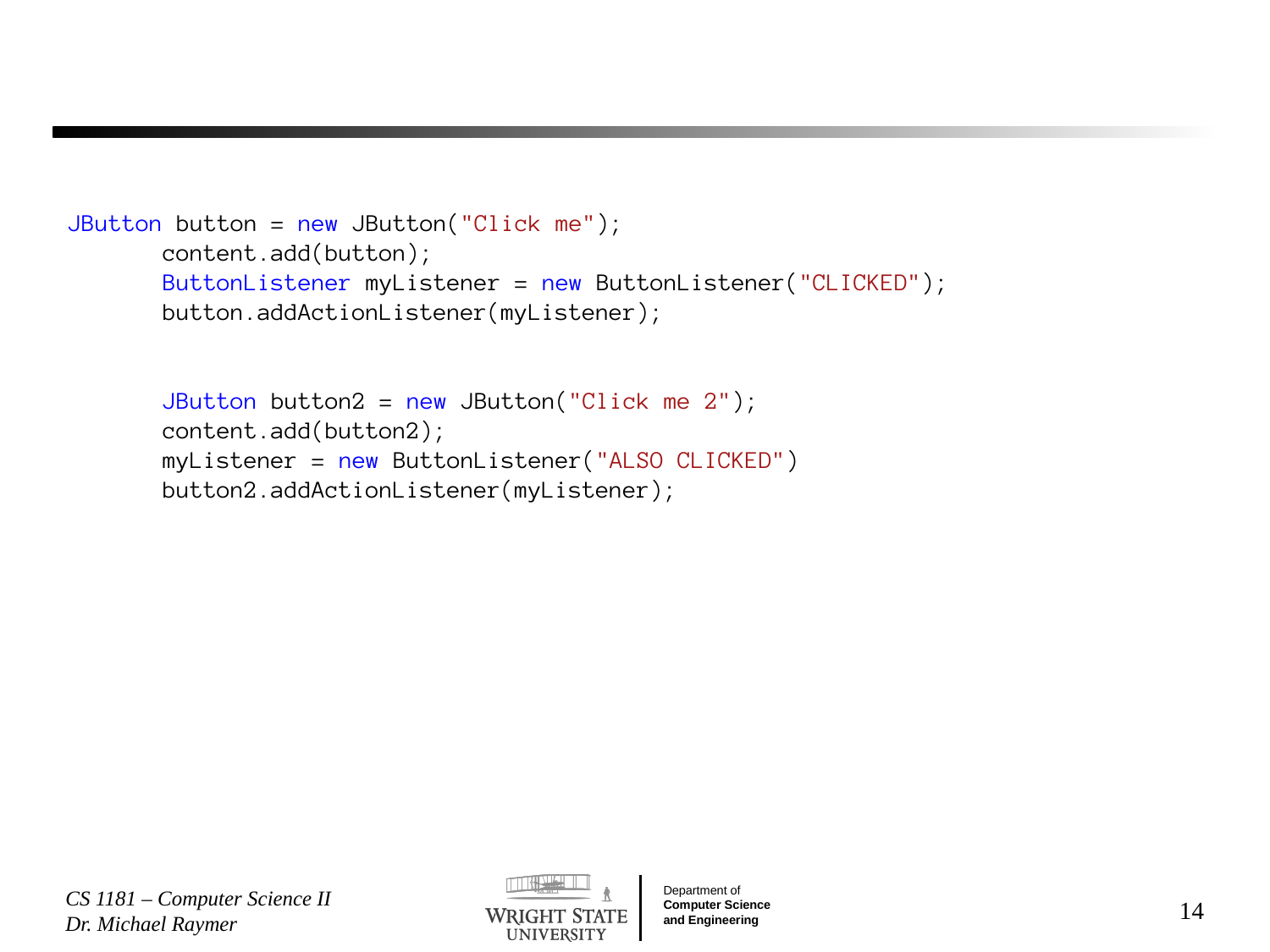

#
 JButton button = new JButton("Click me");
        content.add(button);
        ButtonListener myListener = new ButtonListener("CLICKED");
        button.addActionListener(myListener);
        JButton button2 = new JButton("Click me 2");
        content.add(button2);
        myListener = new ButtonListener("ALSO CLICKED")
        button2.addActionListener(myListener);
CS 1181 – Computer Science II    Dr. Michael Raymer
14